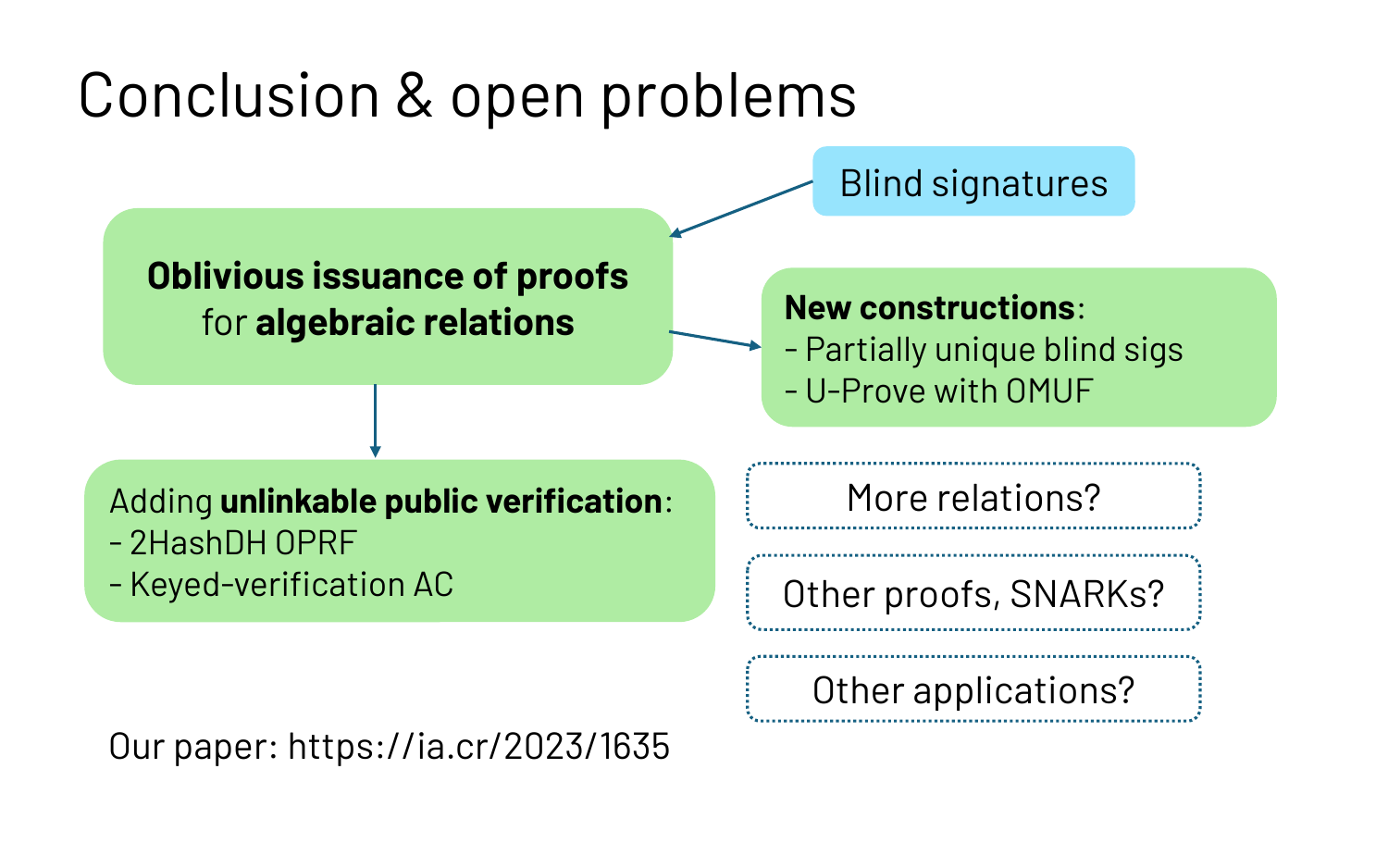

# Conclusion & open problems
Blind signatures
Oblivious issuance of proofs for algebraic relations
New constructions:
- Partially unique blind sigs
- U-Prove with OMUF
Adding unlinkable public verification:
- 2HashDH OPRF
- Keyed-verification AC
More relations?
Other proofs, SNARKs?
Other applications?
Our paper: https://ia.cr/2023/1635